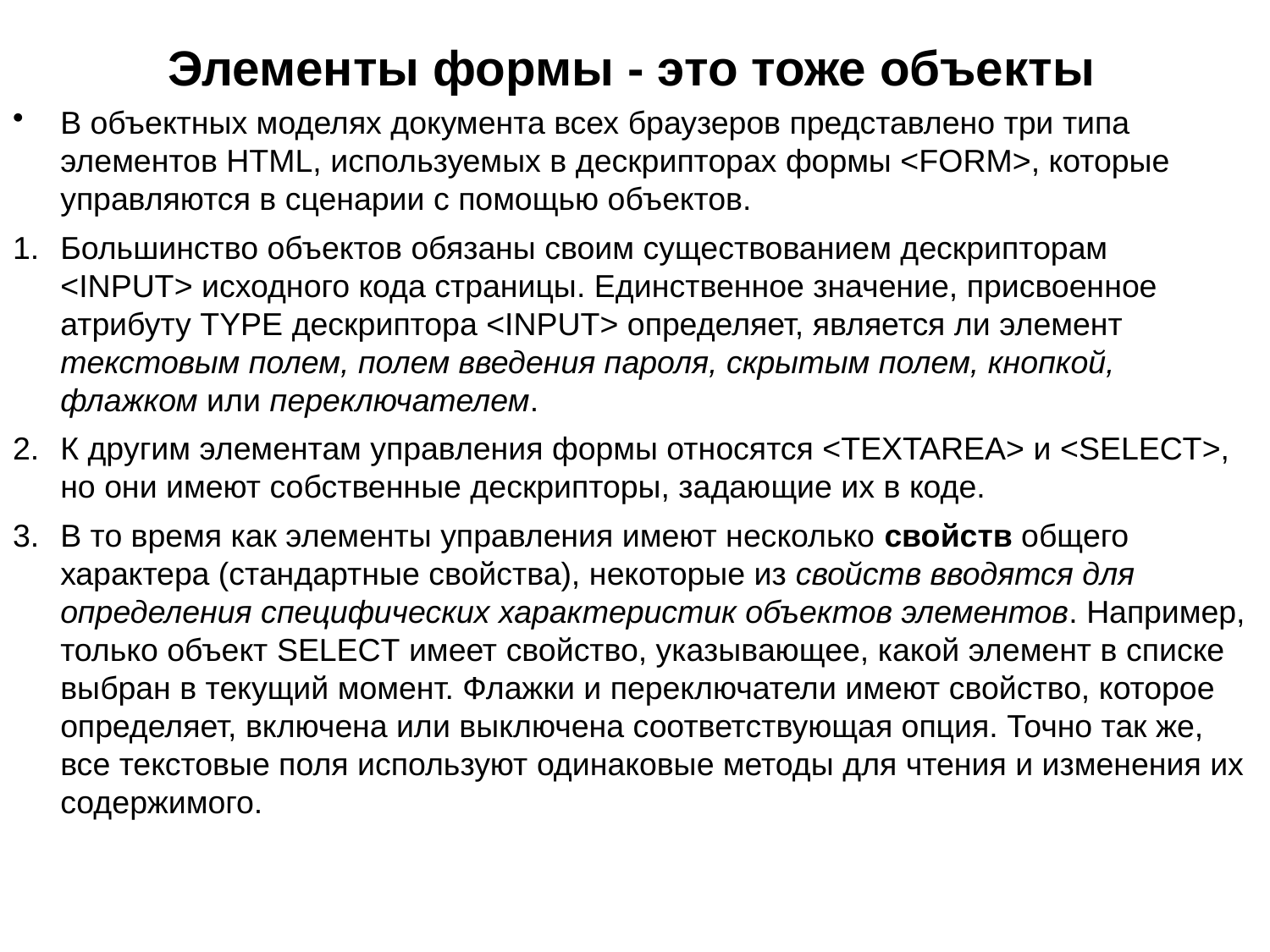

# Элементы формы - это тоже объекты
В объектных моделях документа всех браузеров представлено три типа элементов HTML, используемых в дескрипторах формы <FORM>, которые управляются в сценарии с помощью объектов.
Большинство объектов обязаны своим существованием дескрипторам <INPUT> исходного кода страницы. Единственное значение, присвоенное атрибуту TYPE дескриптора <INPUT> определяет, является ли элемент текстовым полем, полем введения пароля, скрытым полем, кнопкой, флажком или переключателем.
К другим элементам управления формы относятся <TEXTAREA> и <SELECT>, но они имеют собственные дескрипторы, задающие их в коде.
В то время как элементы управления имеют несколько свойств общего характера (стандартные свойства), некоторые из свойств вводятся для определения специфических характеристик объектов элементов. Например, только объект SELECT имеет свойство, указывающее, какой элемент в списке выбран в текущий момент. Флажки и переключатели имеют свойство, которое определяет, включена или выключена соответствующая опция. Точно так же, все текстовые поля используют одинаковые методы для чтения и изменения их содержимого.